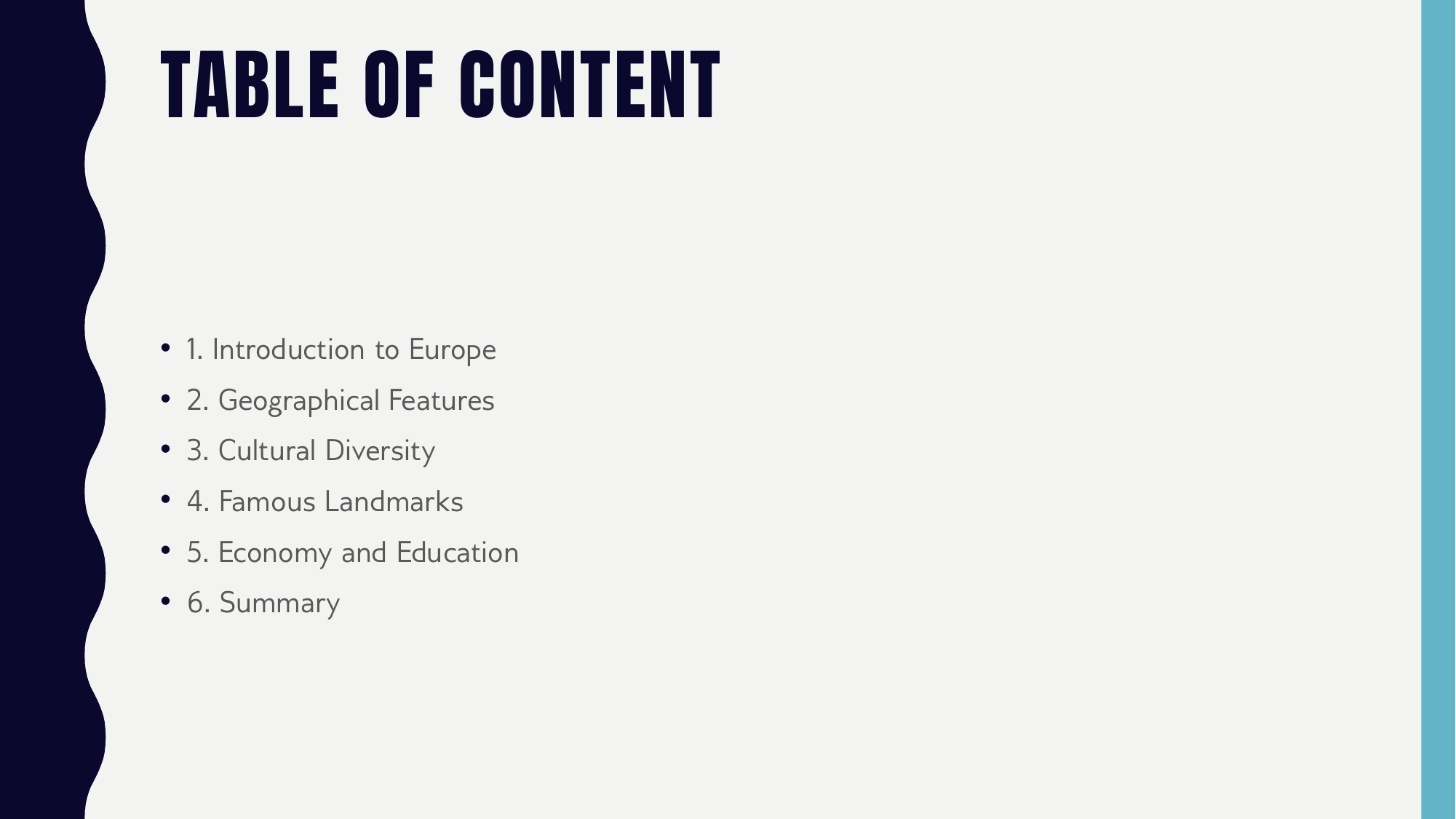

# TABLE OF CONTENT

1. Introduction to Europe
2. Geographical Features
3. Cultural Diversity
4. Famous Landmarks
5. Economy and Education
6. Summary